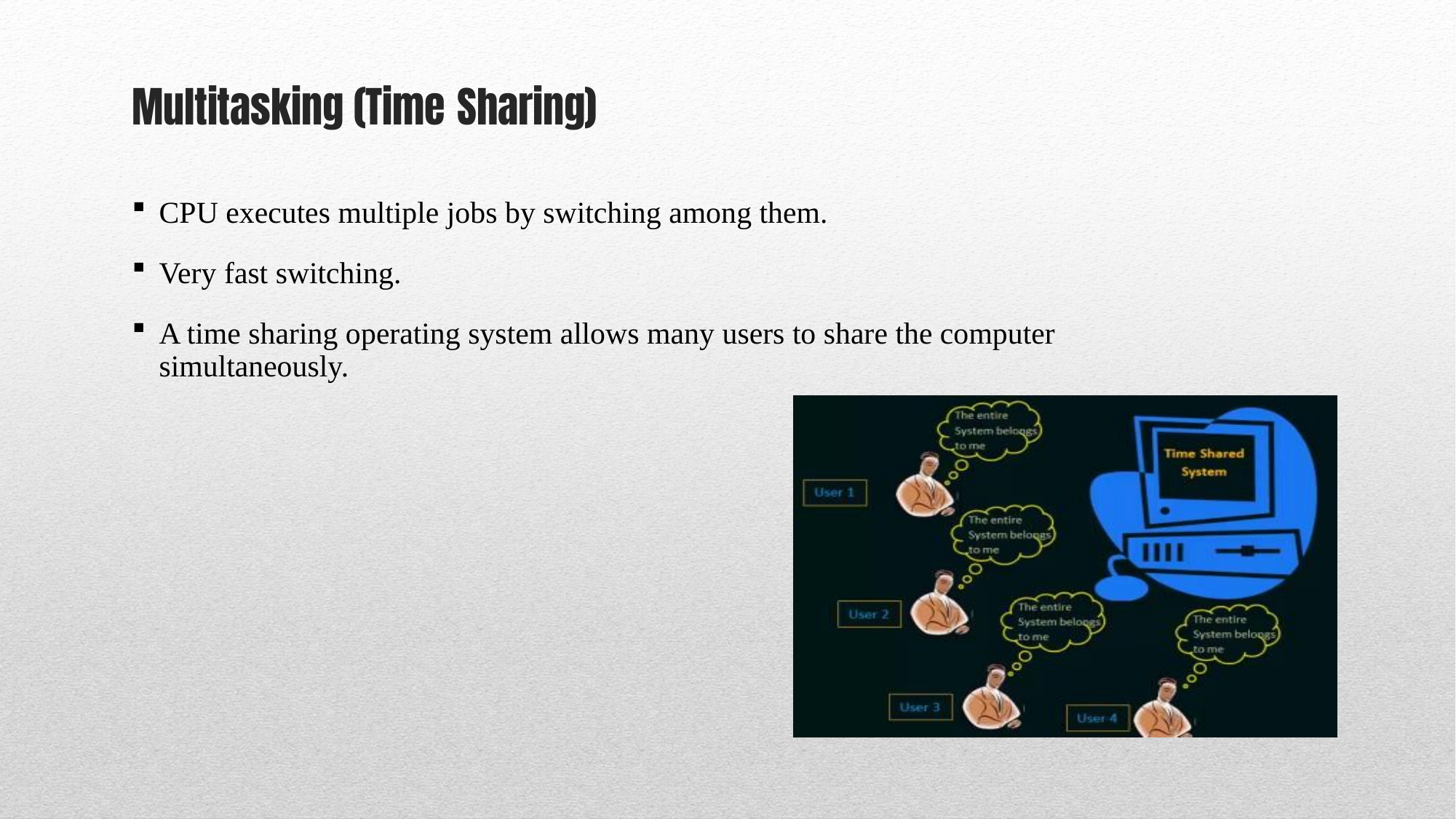

# Multitasking (Time Sharing)
CPU executes multiple jobs by switching among them.
Very fast switching.
A time sharing operating system allows many users to share the computer  simultaneously.